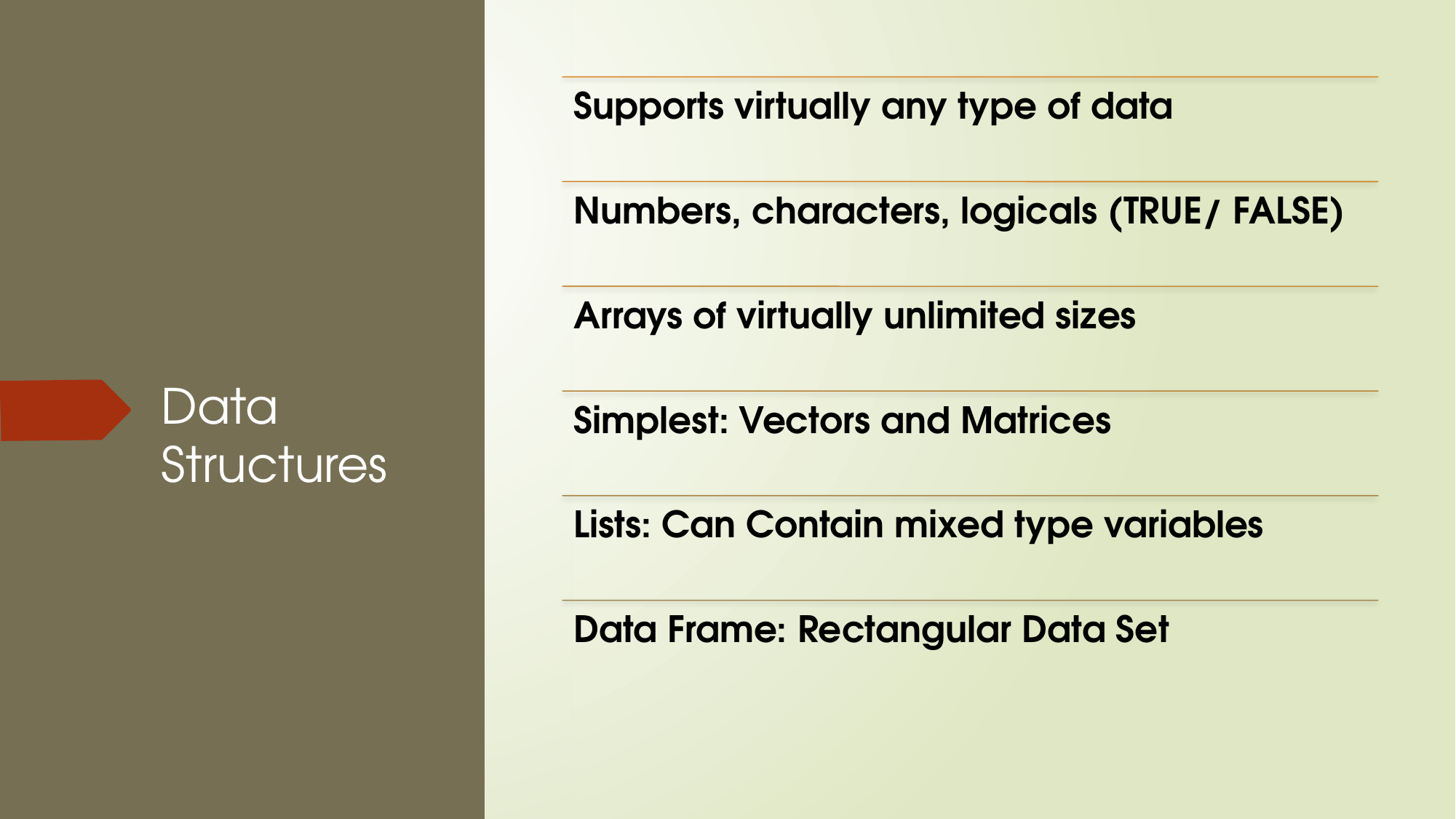

Supports virtually any type of data
Numbers, characters, logicals (TRUE/ FALSE)
Arrays of virtually unlimited sizes
Simplest: Vectors and Matrices
Lists: Can Contain mixed type variables
Data Frame: Rectangular Data Set
# Data Structures